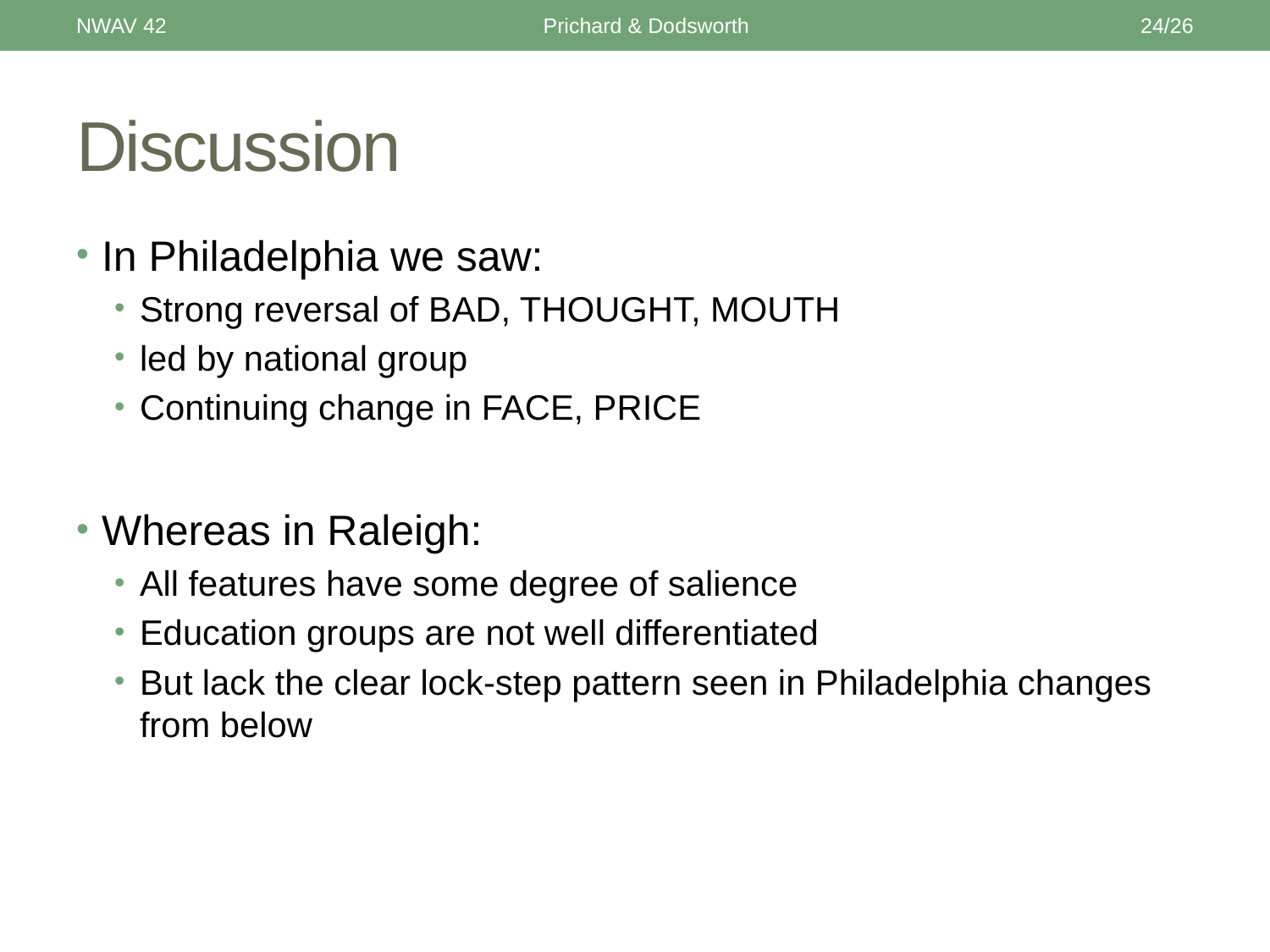

NWAV 42
Prichard & Dodsworth
24/26
# Discussion
In Philadelphia we saw:
Strong reversal of BAD, THOUGHT, MOUTH
led by national group
Continuing change in FACE, PRICE

Whereas in Raleigh:
All features have some degree of salience
Education groups are not well differentiated
But lack the clear lock-step pattern seen in Philadelphia changes from below